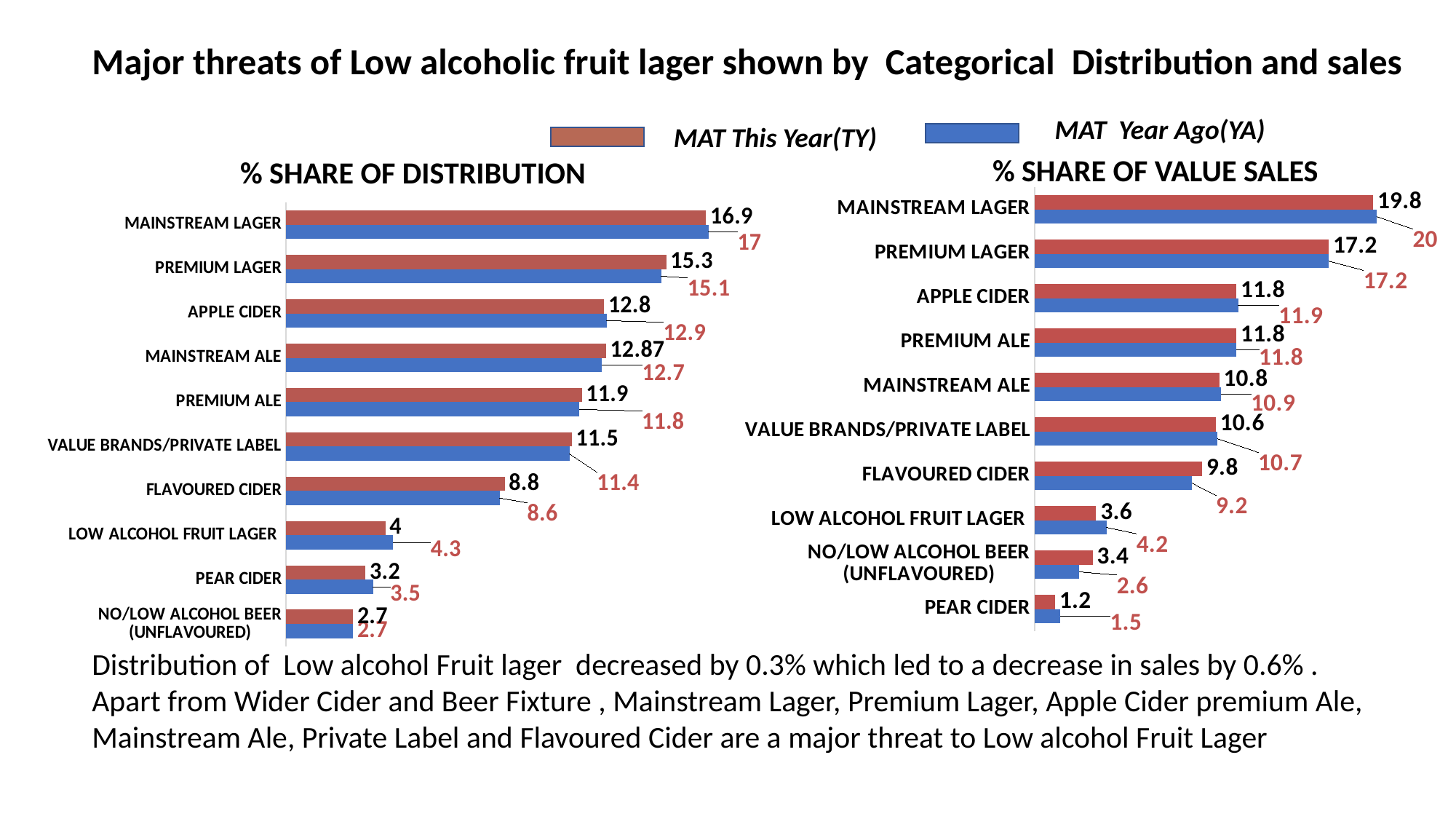

# Major threats of Low alcoholic fruit lager shown by  Categorical  Distribution and sales
MAT  Year Ago(YA)
MAT This Year(TY)

% SHARE OF VALUE SALES
% SHARE OF DISTRIBUTION

### Chart

| Category | % SHARE OF VALUE SALES  | % SHARE OF VALUE SALES  |
|---|---|---|
| PEAR CIDER | 1.5 | 1.2 |
| NO/LOW ALCOHOL BEER (UNFLAVOURED) | 2.6 | 3.4 |
| LOW ALCOHOL FRUIT LAGER  | 4.2 | 3.6 |
| FLAVOURED CIDER | 9.2 | 9.8 |
| VALUE BRANDS/PRIVATE LABEL | 10.7 | 10.6 |
| MAINSTREAM ALE | 10.9 | 10.8 |
| PREMIUM ALE | 11.8 | 11.8 |
| APPLE CIDER | 11.9 | 11.8 |
| PREMIUM LAGER | 17.2 | 17.2 |
| MAINSTREAM LAGER | 20.0 | 19.8 |

### Chart

| Category | MAT YA | MAT TY |
|---|---|---|
| NO/LOW ALCOHOL BEER (UNFLAVOURED) | 2.7 | 2.7 |
| PEAR CIDER | 3.5 | 3.2 |
| LOW ALCOHOL FRUIT LAGER  | 4.3 | 4.0 |
| FLAVOURED CIDER | 8.6 | 8.8 |
| VALUE BRANDS/PRIVATE LABEL | 11.4 | 11.5 |
| PREMIUM ALE | 11.8 | 11.9 |
| MAINSTREAM ALE | 12.7 | 12.87 |
| APPLE CIDER | 12.9 | 12.8 |
| PREMIUM LAGER | 15.1 | 15.3 |
| MAINSTREAM LAGER | 17.0 | 16.9 |
Distribution of  Low alcohol Fruit lager  decreased by 0.3% which led to a decrease in sales by 0.6% . Apart from Wider Cider and Beer Fixture , Mainstream Lager, Premium Lager, Apple Cider premium Ale, Mainstream Ale, Private Label and Flavoured Cider are a major threat to Low alcohol Fruit Lager